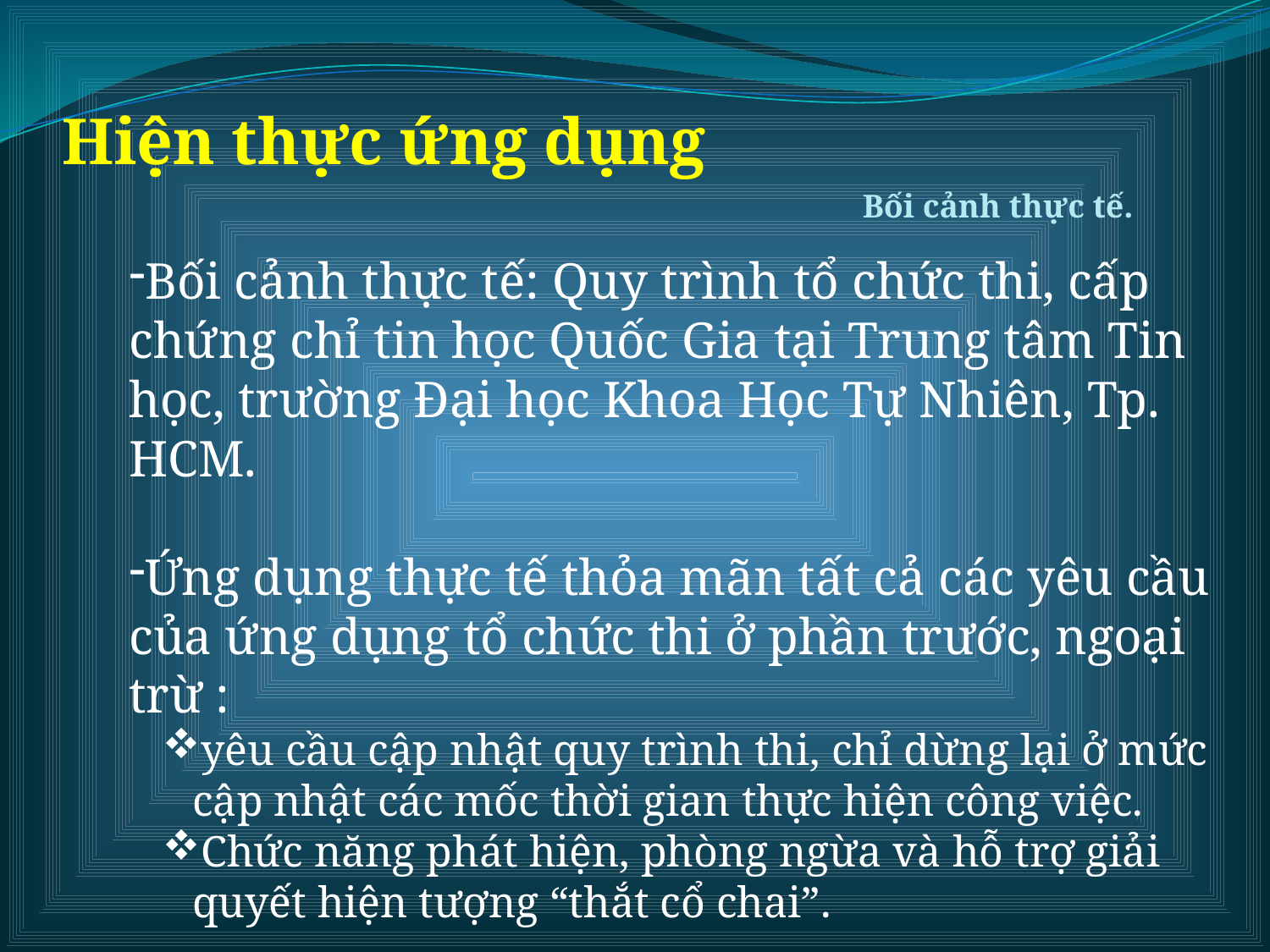

Hiện thực ứng dụng
Bối cảnh thực tế.
Bối cảnh thực tế: Quy trình tổ chức thi, cấp chứng chỉ tin học Quốc Gia tại Trung tâm Tin học, trường Đại học Khoa Học Tự Nhiên, Tp. HCM.

Ứng dụng thực tế thỏa mãn tất cả các yêu cầu của ứng dụng tổ chức thi ở phần trước, ngoại trừ :
yêu cầu cập nhật quy trình thi, chỉ dừng lại ở mức cập nhật các mốc thời gian thực hiện công việc.
Chức năng phát hiện, phòng ngừa và hỗ trợ giải quyết hiện tượng “thắt cổ chai”.